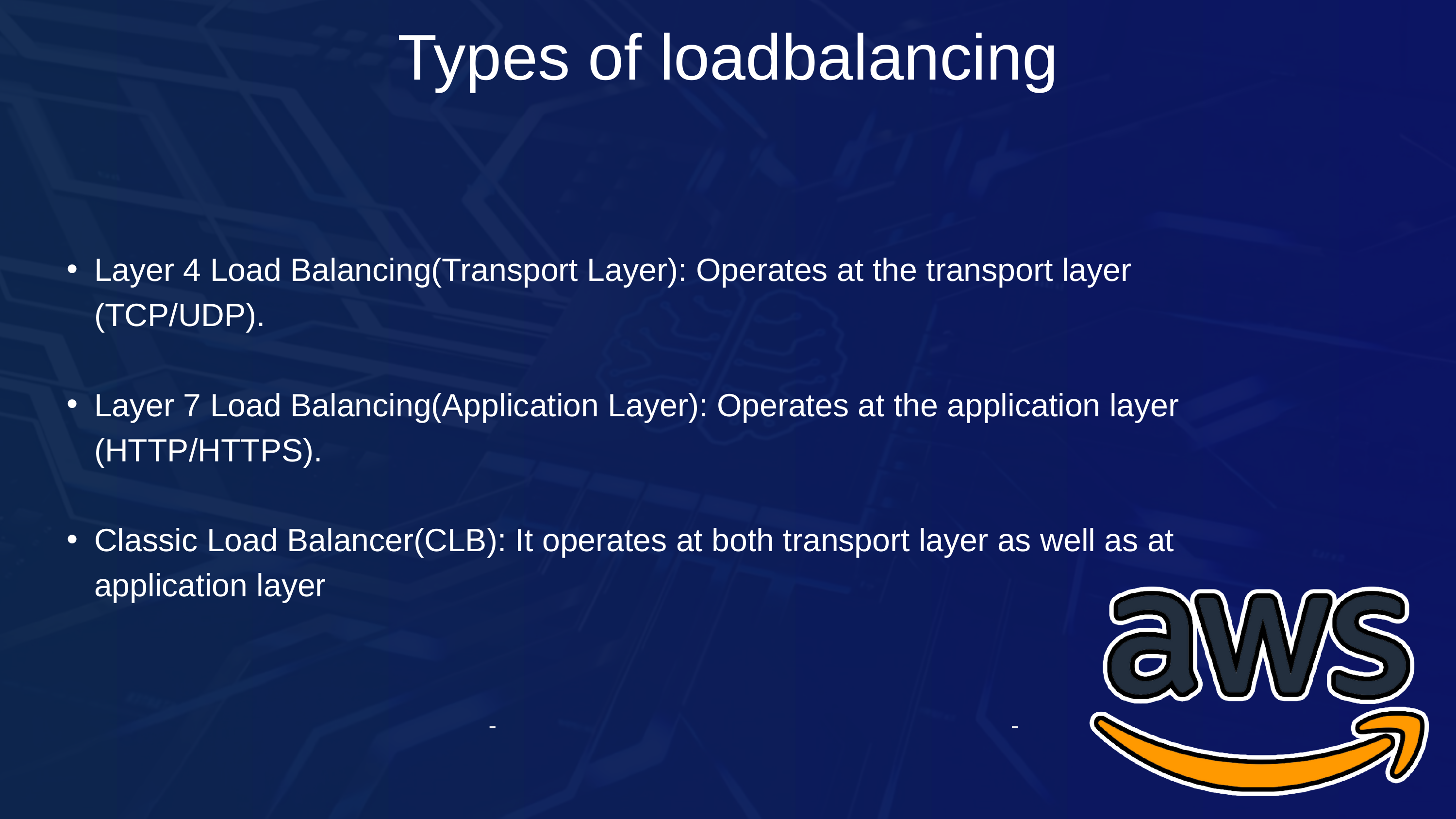

Types of loadbalancing
Layer 4 Load Balancing(Transport Layer): Operates at the transport layer (TCP/UDP).

Layer 7 Load Balancing(Application Layer): Operates at the application layer (HTTP/HTTPS).

Classic Load Balancer(CLB): It operates at both transport layer as well as at application layer

-
-